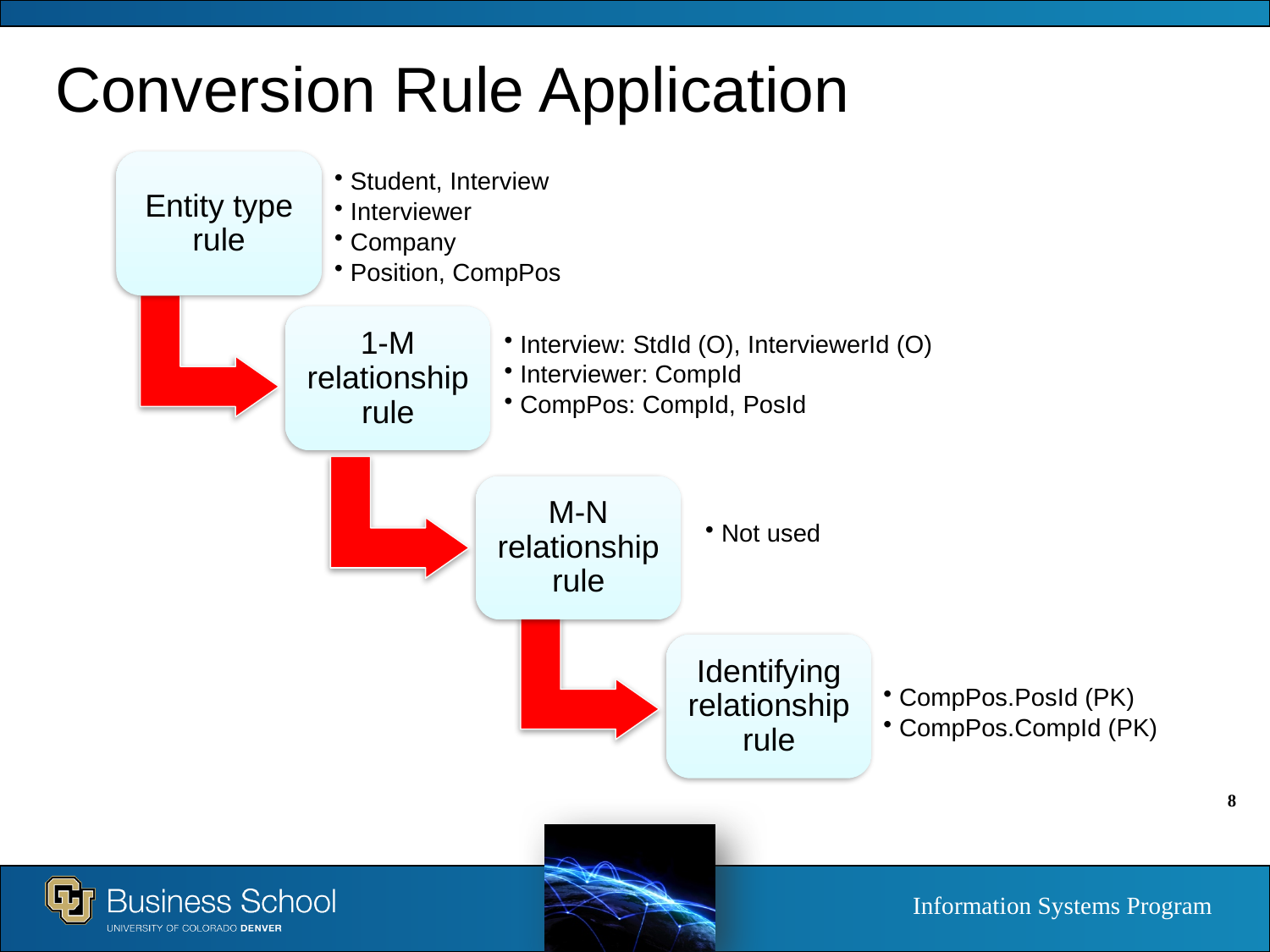

# Conversion Rule Application

Entity type rule
Student, Interview
Interviewer
Company
Position, CompPos

1-M relationship rule
Interview: StdId (O), InterviewerId (O)
Interviewer: CompId
CompPos: CompId, PosId

Not used
M-N relationship rule

Identifying relationship rule
CompPos.PosId (PK)
CompPos.CompId (PK)